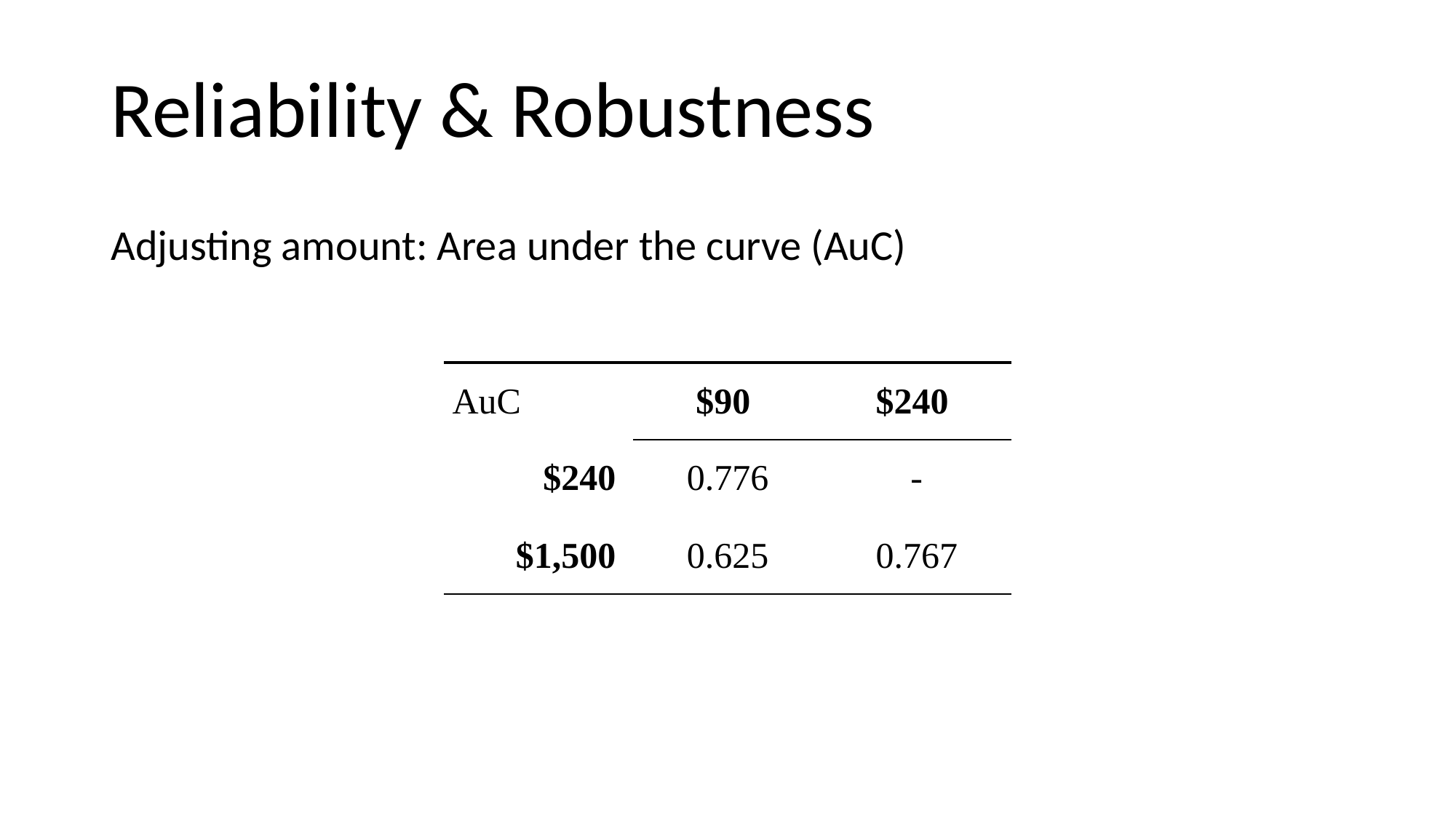

# Reliability & Robustness
Adjusting amount: Area under the curve (AuC)
| AuC | $90 | $240 |
| --- | --- | --- |
| $240 | 0.776 | - |
| $1,500 | 0.625 | 0.767 |